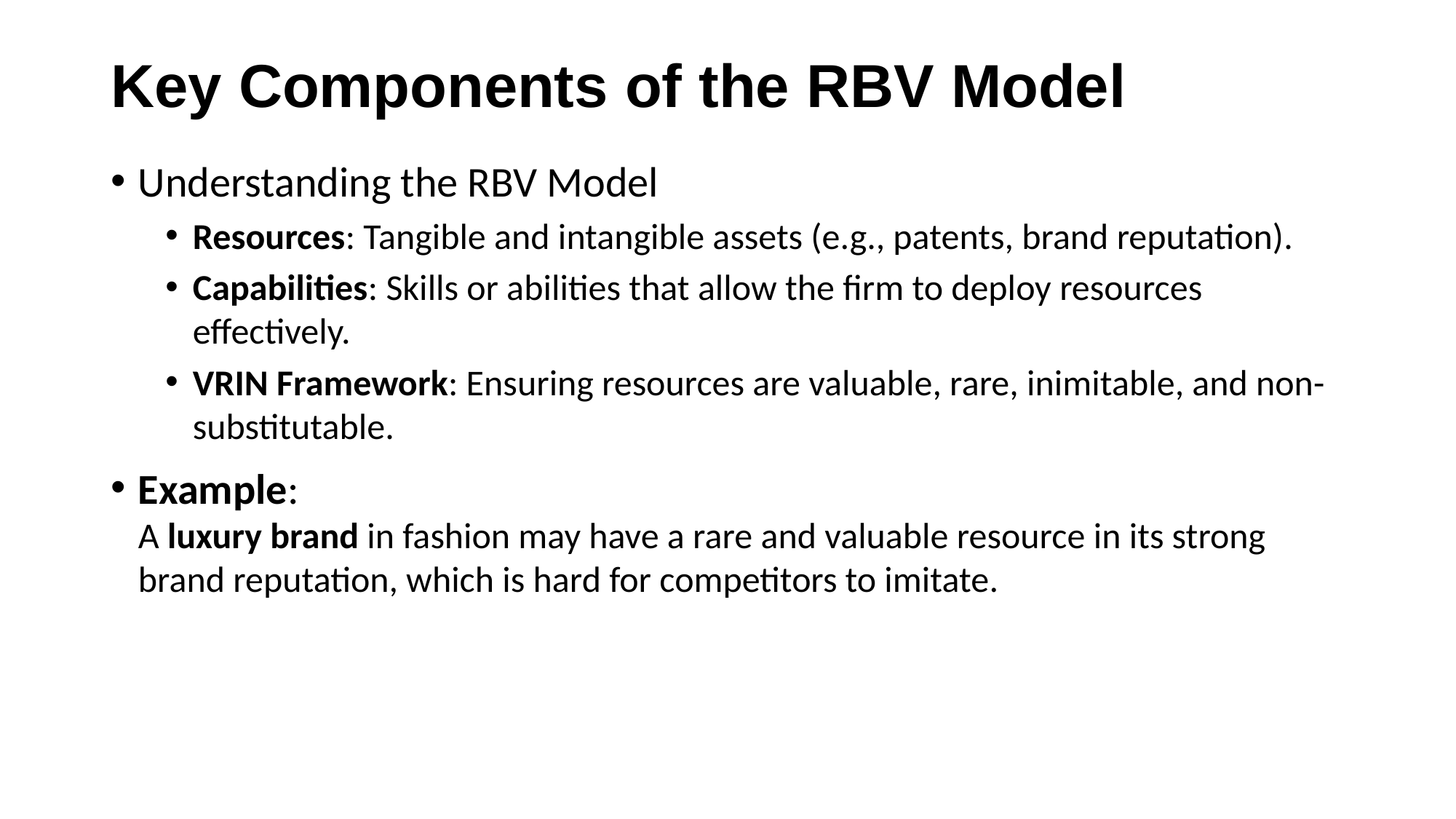

# Key Components of the RBV Model
Understanding the RBV Model
Resources: Tangible and intangible assets (e.g., patents, brand reputation).
Capabilities: Skills or abilities that allow the firm to deploy resources effectively.
VRIN Framework: Ensuring resources are valuable, rare, inimitable, and non-substitutable.
Example:
A luxury brand in fashion may have a rare and valuable resource in its strong brand reputation, which is hard for competitors to imitate.